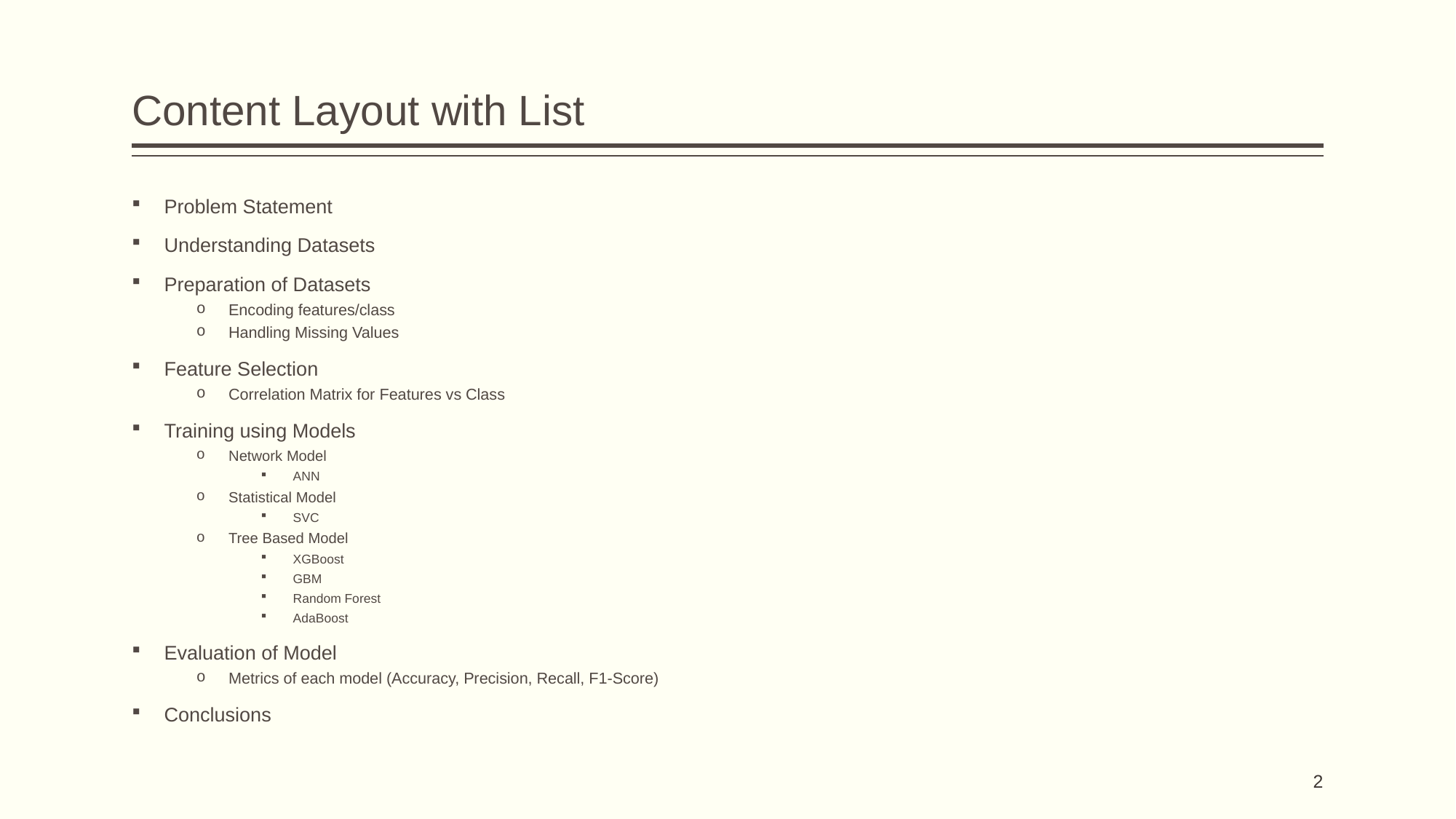

# Content Layout with List
Problem Statement
Understanding Datasets
Preparation of Datasets
Encoding features/class
Handling Missing Values
Feature Selection
Correlation Matrix for Features vs Class
Training using Models
Network Model
ANN
Statistical Model
SVC
Tree Based Model
XGBoost
GBM
Random Forest
AdaBoost
Evaluation of Model
Metrics of each model (Accuracy, Precision, Recall, F1-Score)
Conclusions
2